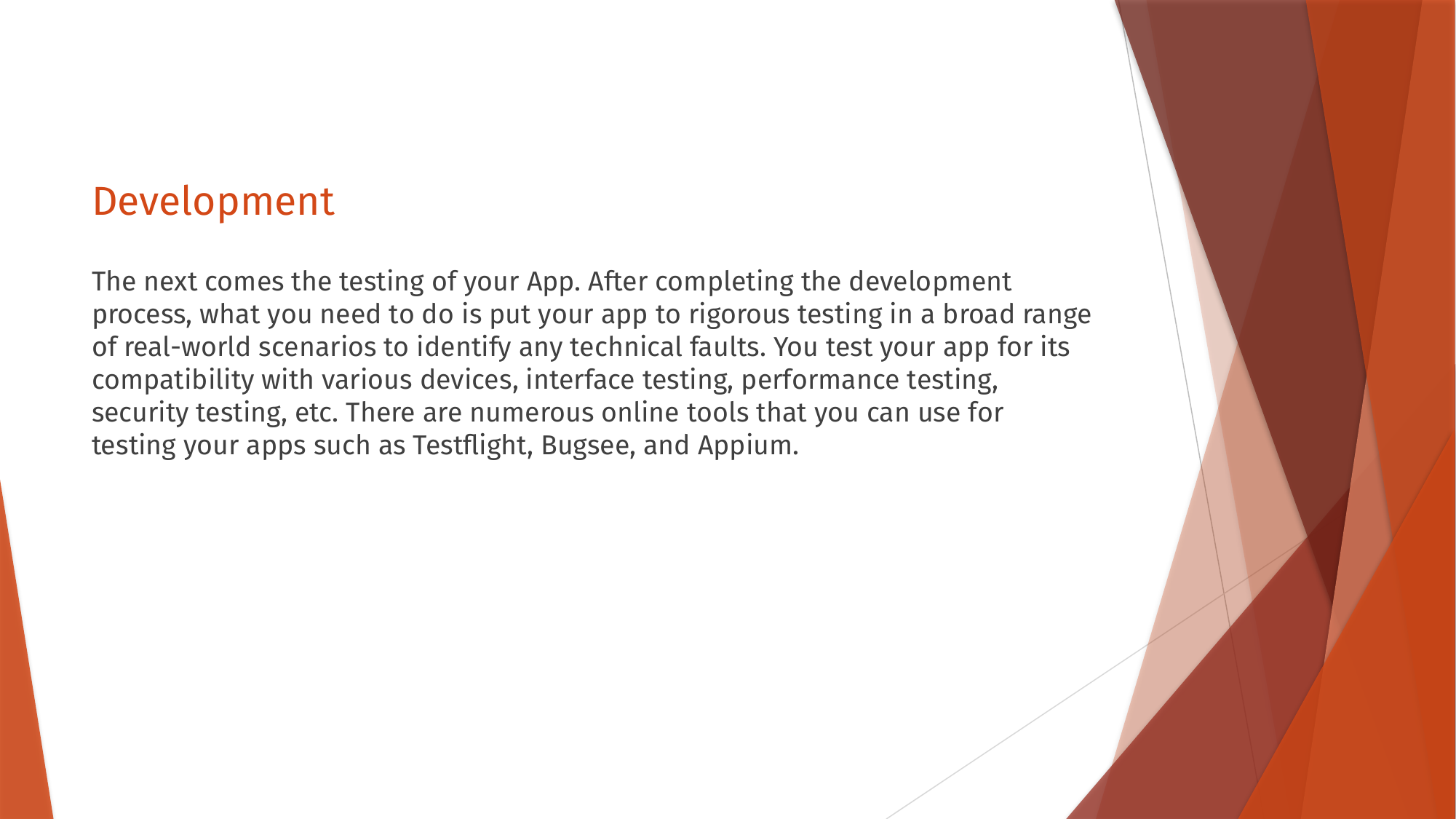

# Development
The next comes the testing of your App. After completing the development process, what you need to do is put your app to rigorous testing in a broad range of real-world scenarios to identify any technical faults. You test your app for its compatibility with various devices, interface testing, performance testing, security testing, etc. There are numerous online tools that you can use for testing your apps such as Testflight, Bugsee, and Appium.